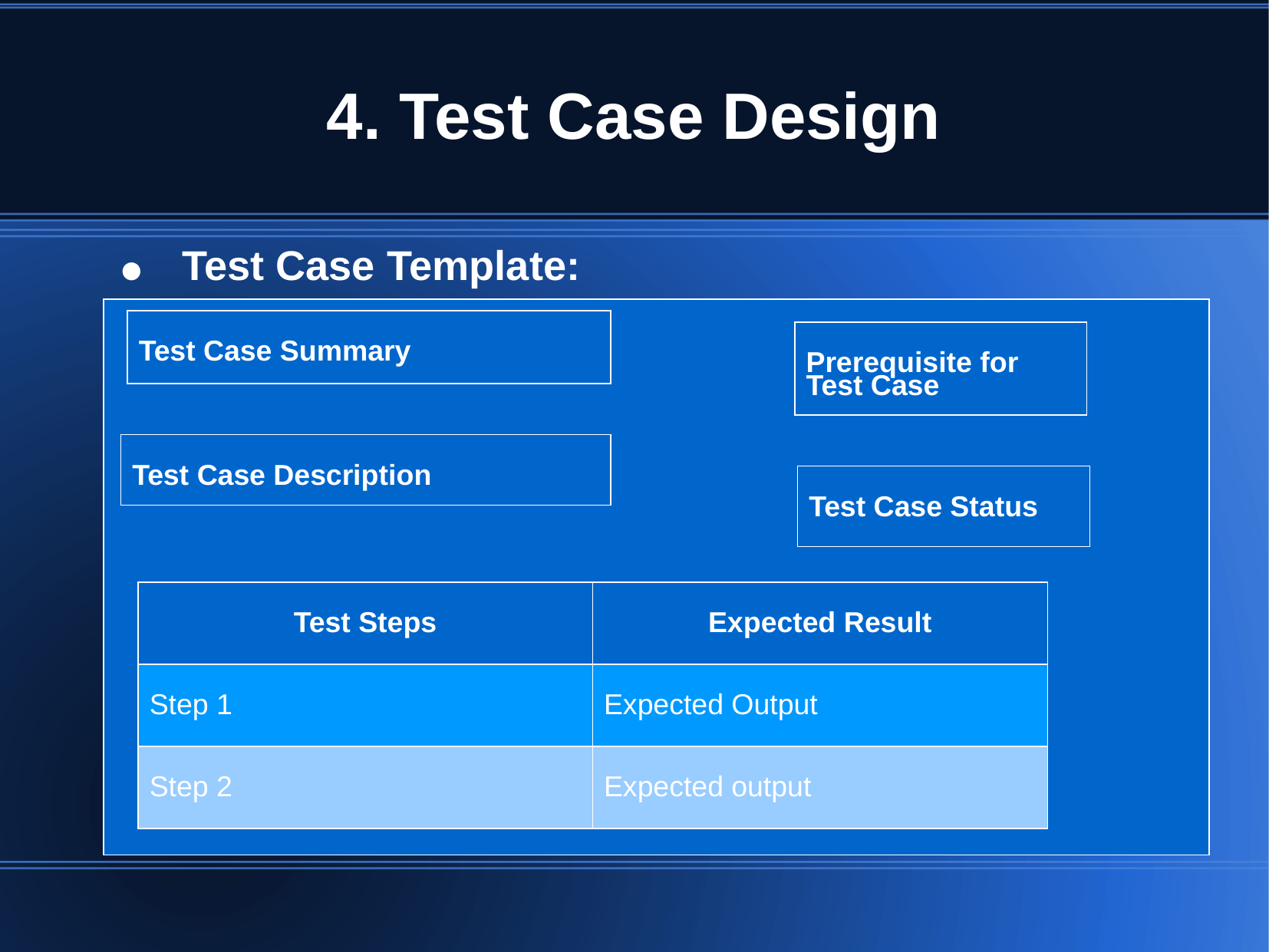

# 4. Test Case Design
Test Case Template:

|  |
| --- |
| Test Case Summary |
| --- |
| Prerequisite for Test Case |
| --- |
| Test Case Description |
| --- |
| Test Case Status |
| --- |
| Test Steps | Expected Result |
| --- | --- |
| Step 1 | Expected Output |
| Step 2 | Expected output |